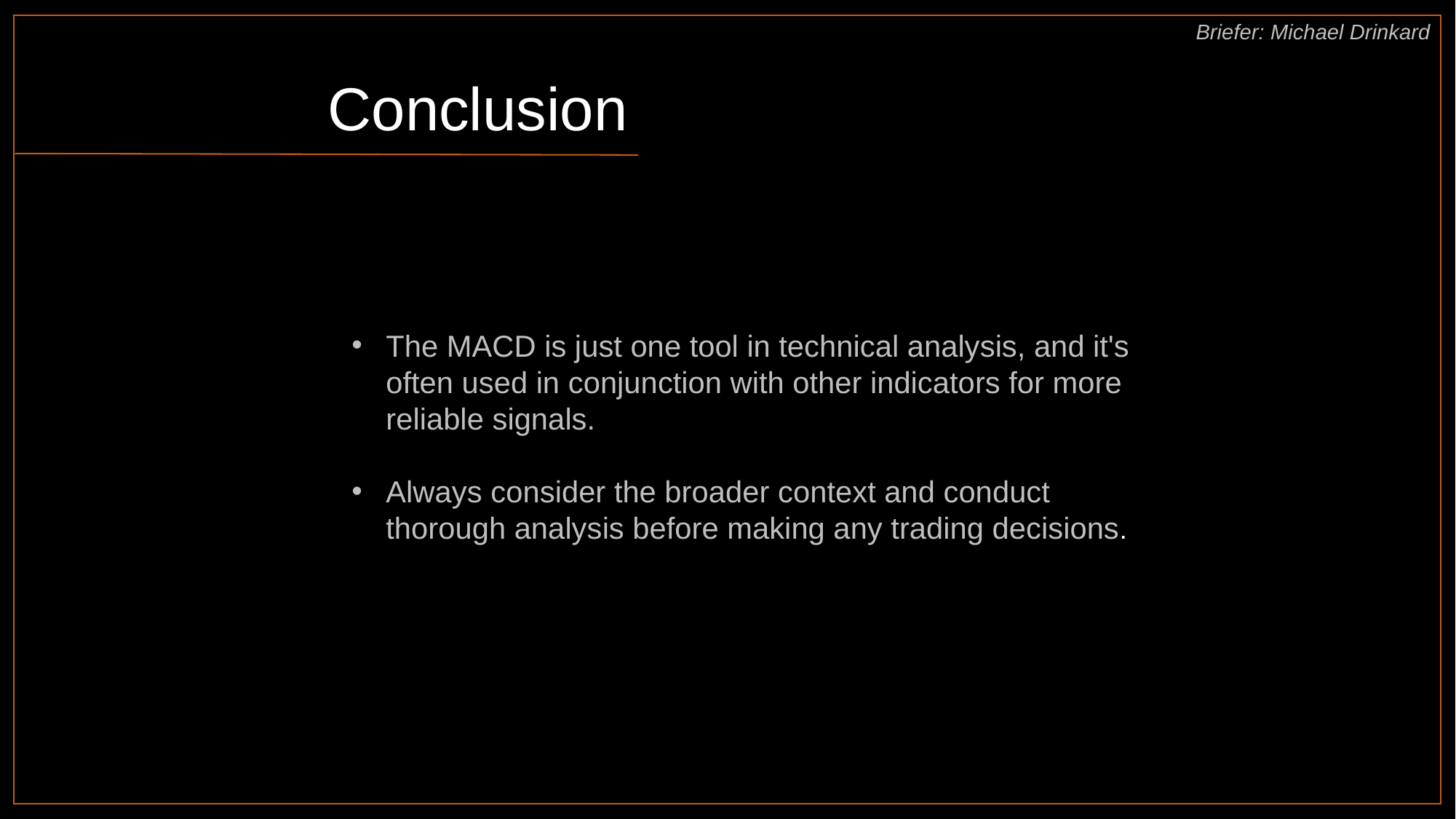

Briefer: Michael Drinkard

#
Conclusion

The MACD is just one tool in technical analysis, and it's often used in conjunction with other indicators for more reliable signals.

Always consider the broader context and conduct thorough analysis before making any trading decisions.